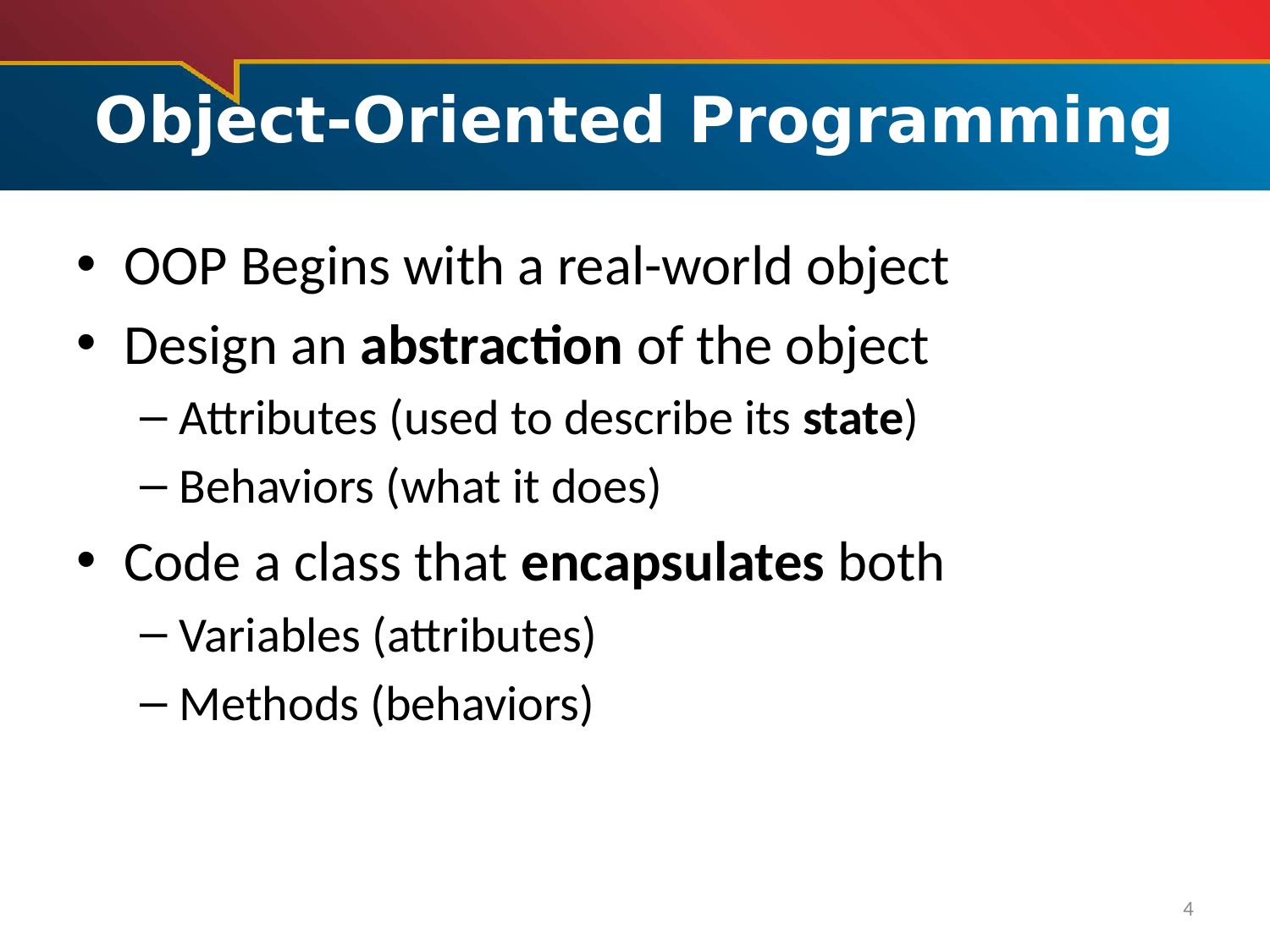

# Object-Oriented Programming
OOP Begins with a real-world object
Design an abstraction of the object
Attributes (used to describe its state)
Behaviors (what it does)
Code a class that encapsulates both
Variables (attributes)
Methods (behaviors)

4